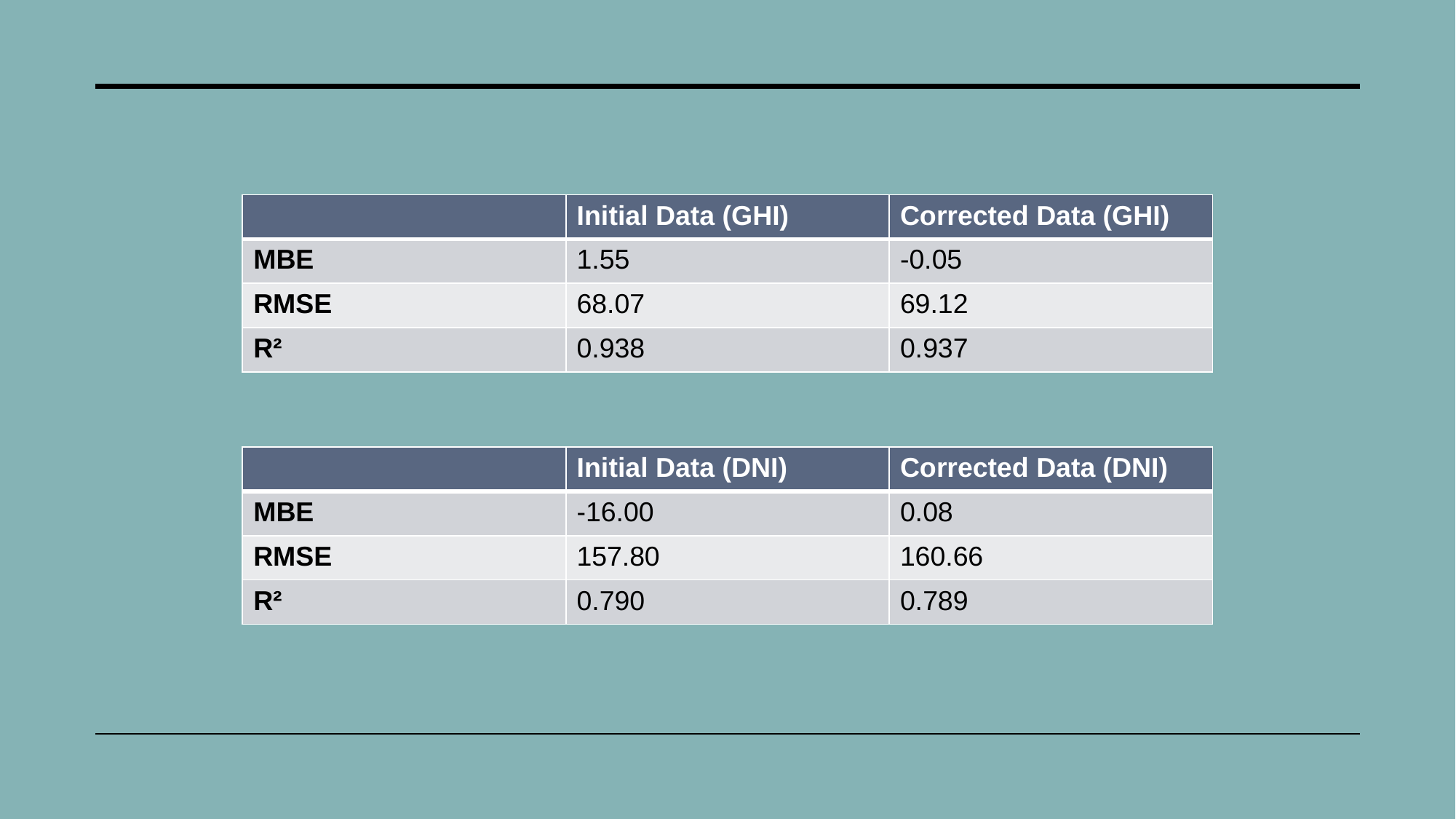

|  | Initial Data (GHI) | Corrected Data (GHI) |
| --- | --- | --- |
| MBE | 1.55 | -0.05 |
| RMSE | 68.07 | 69.12 |
| R² | 0.938 | 0.937 |
|  | Initial Data (DNI) | Corrected Data (DNI) |
| --- | --- | --- |
| MBE | -16.00 | 0.08 |
| RMSE | 157.80 | 160.66 |
| R² | 0.790 | 0.789 |